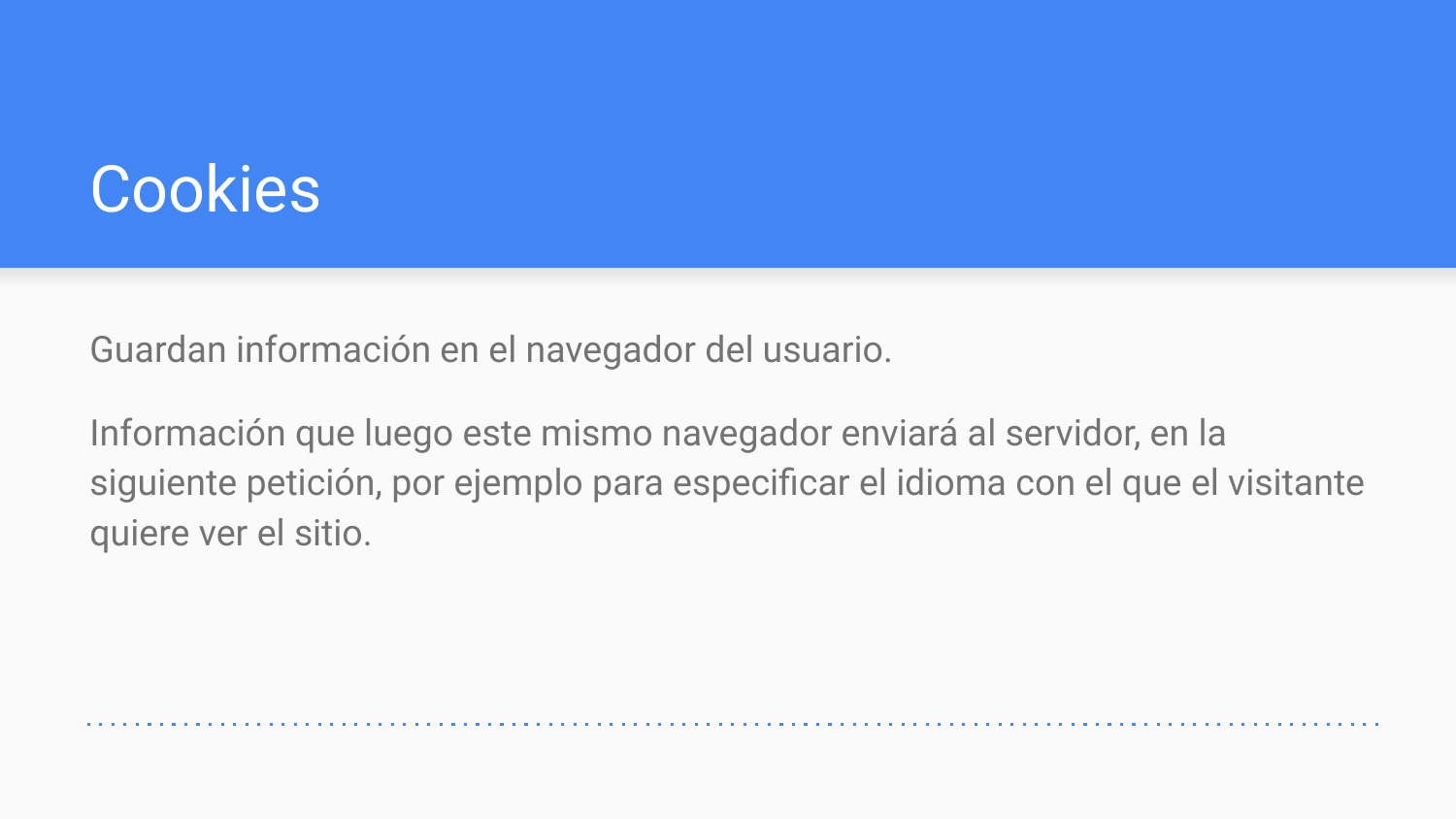

# Cookies
Guardan información en el navegador del usuario.
Información que luego este mismo navegador enviará al servidor, en la siguiente petición, por ejemplo para especificar el idioma con el que el visitante quiere ver el sitio.